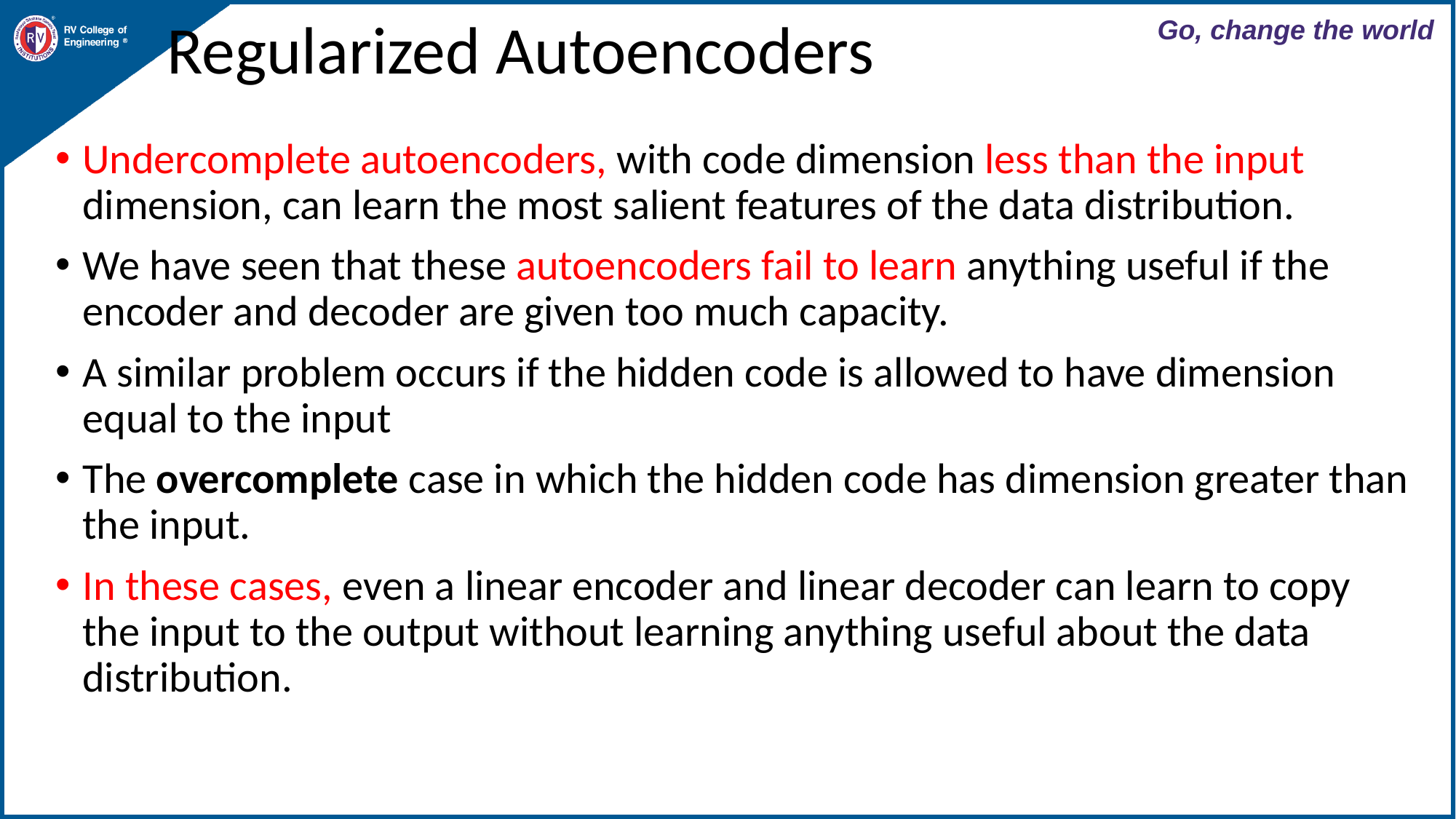

# Regularized Autoencoders
Undercomplete autoencoders, with code dimension less than the input dimension, can learn the most salient features of the data distribution.
We have seen that these autoencoders fail to learn anything useful if the encoder and decoder are given too much capacity.
A similar problem occurs if the hidden code is allowed to have dimension equal to the input
The overcomplete case in which the hidden code has dimension greater than the input.
In these cases, even a linear encoder and linear decoder can learn to copy the input to the output without learning anything useful about the data distribution.